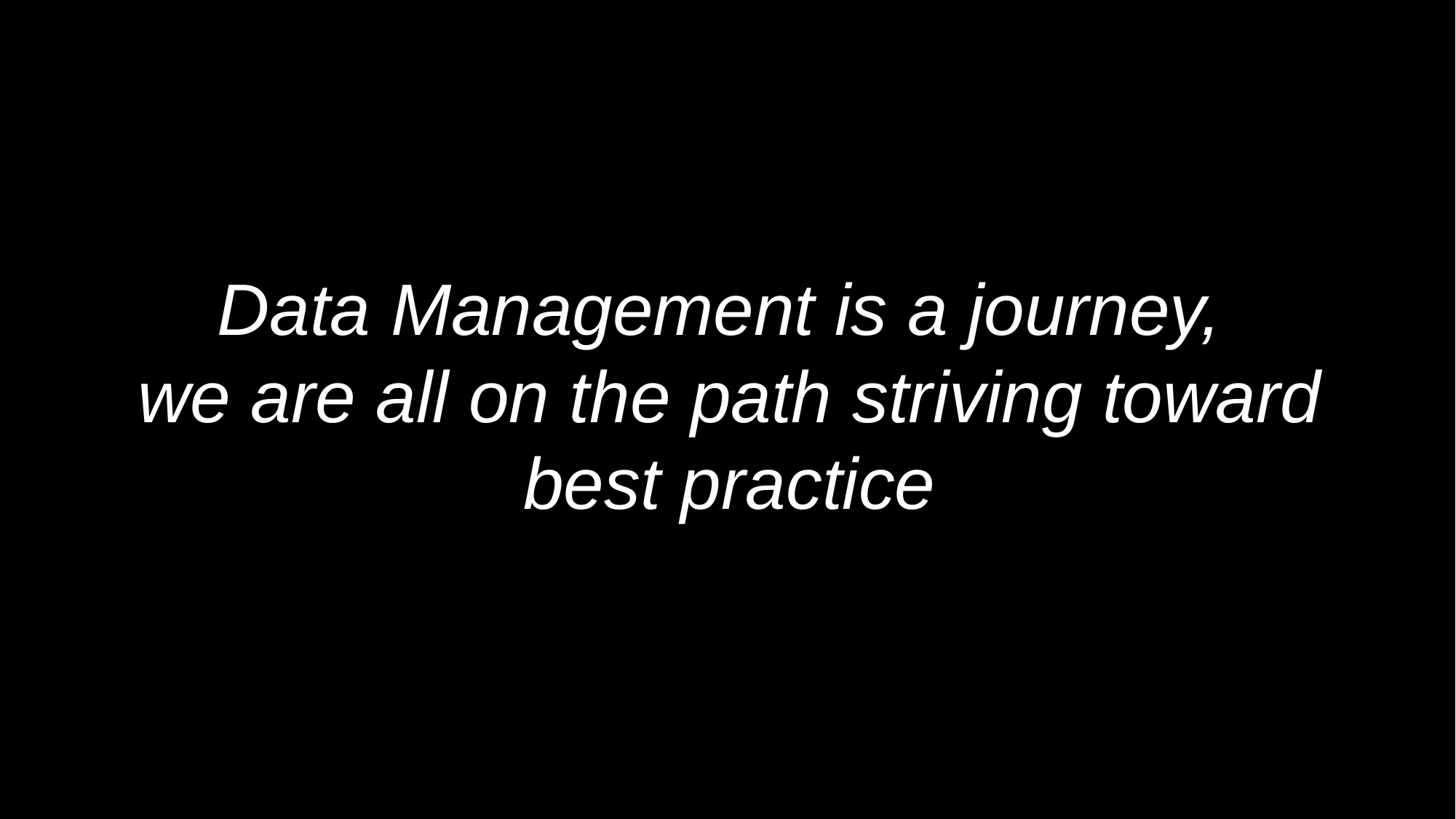

Data Management is a journey,
we are all on the path striving toward best practice